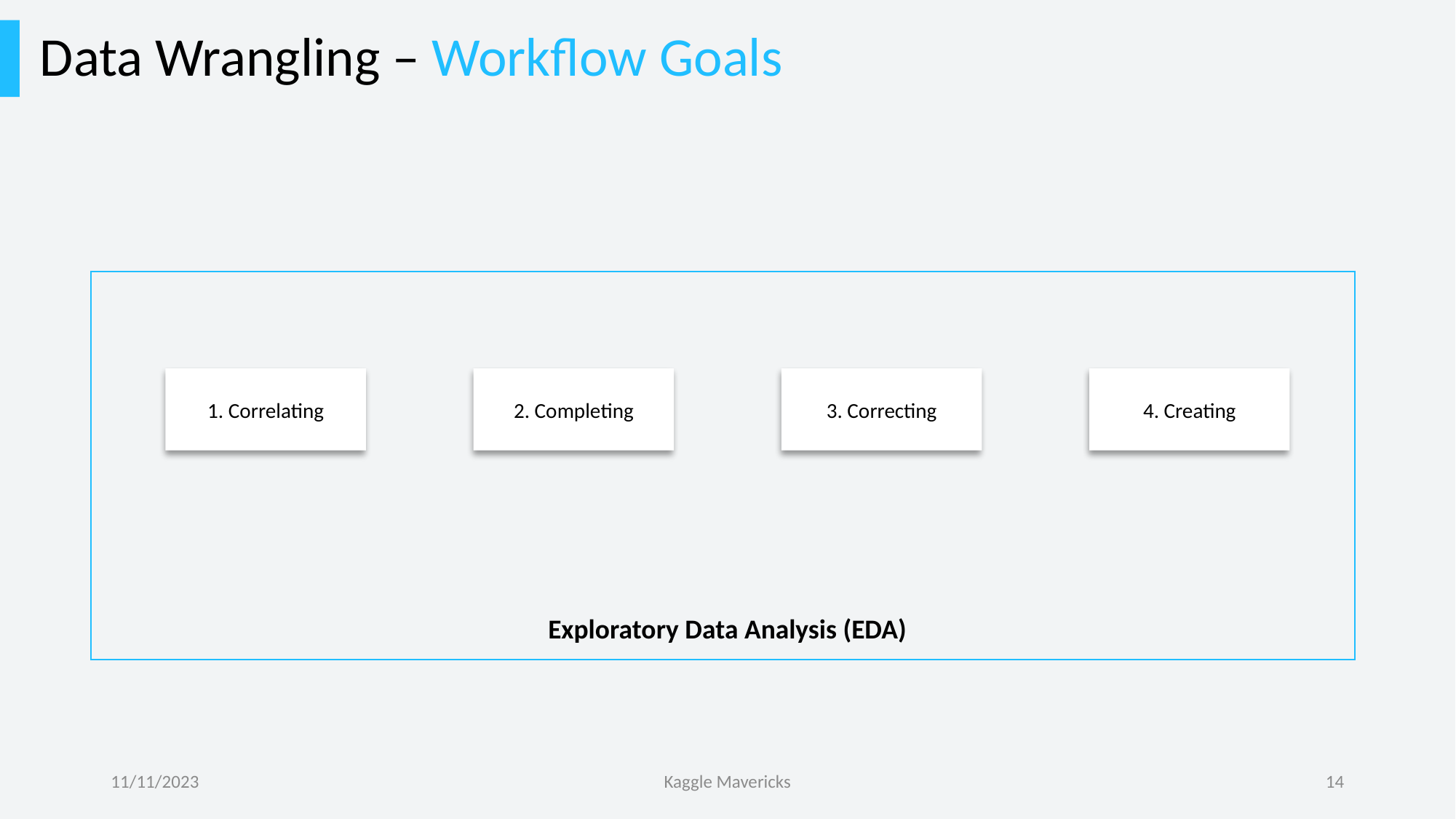

# Data Wrangling – Workflow Goals

Exploratory Data Analysis (EDA)
4. Creating
3. Correcting
2. Completing
1. Correlating
11/11/2023
Kaggle Mavericks
14